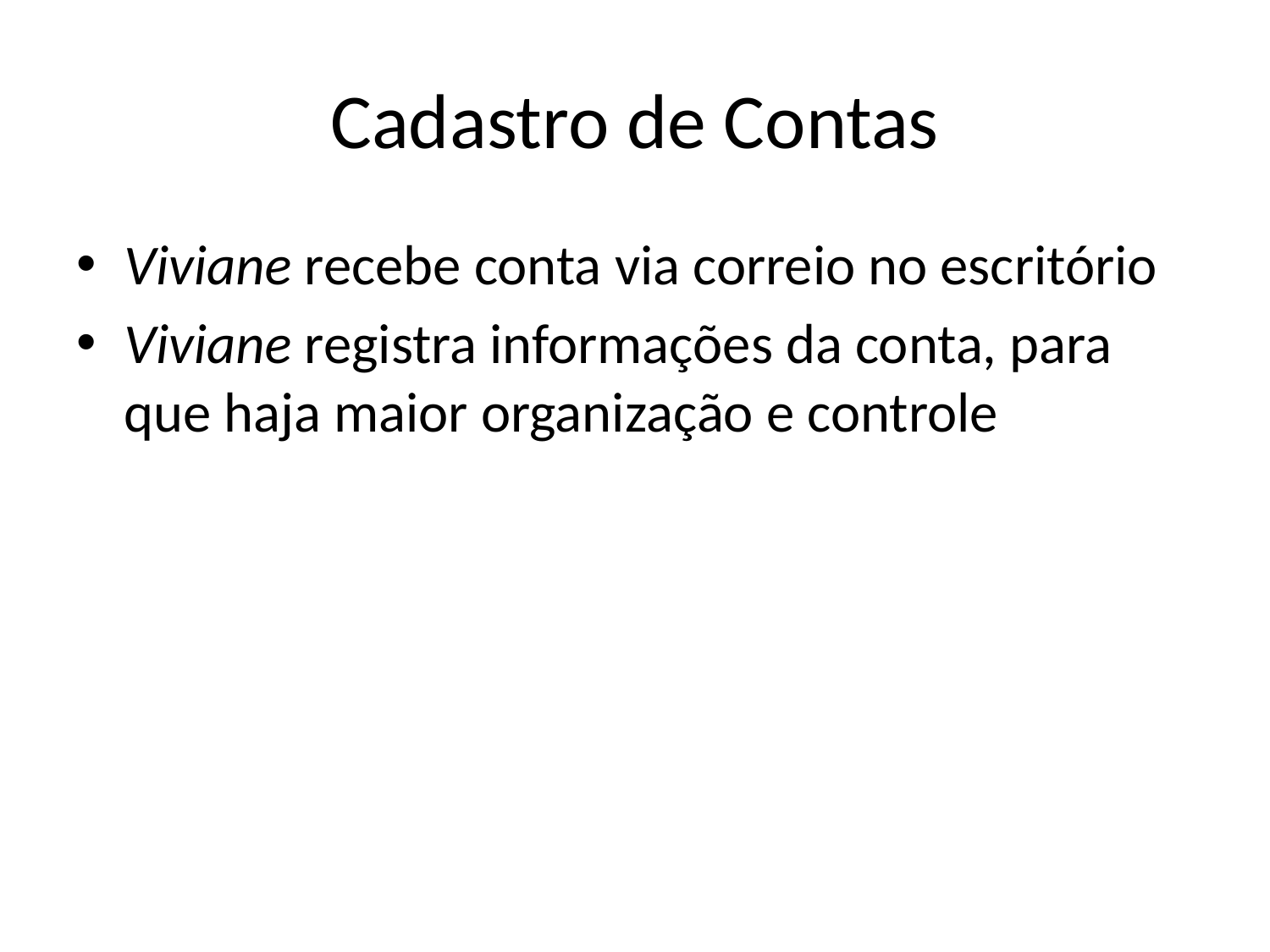

# Cadastro de Contas
Viviane recebe conta via correio no escritório
Viviane registra informações da conta, para que haja maior organização e controle